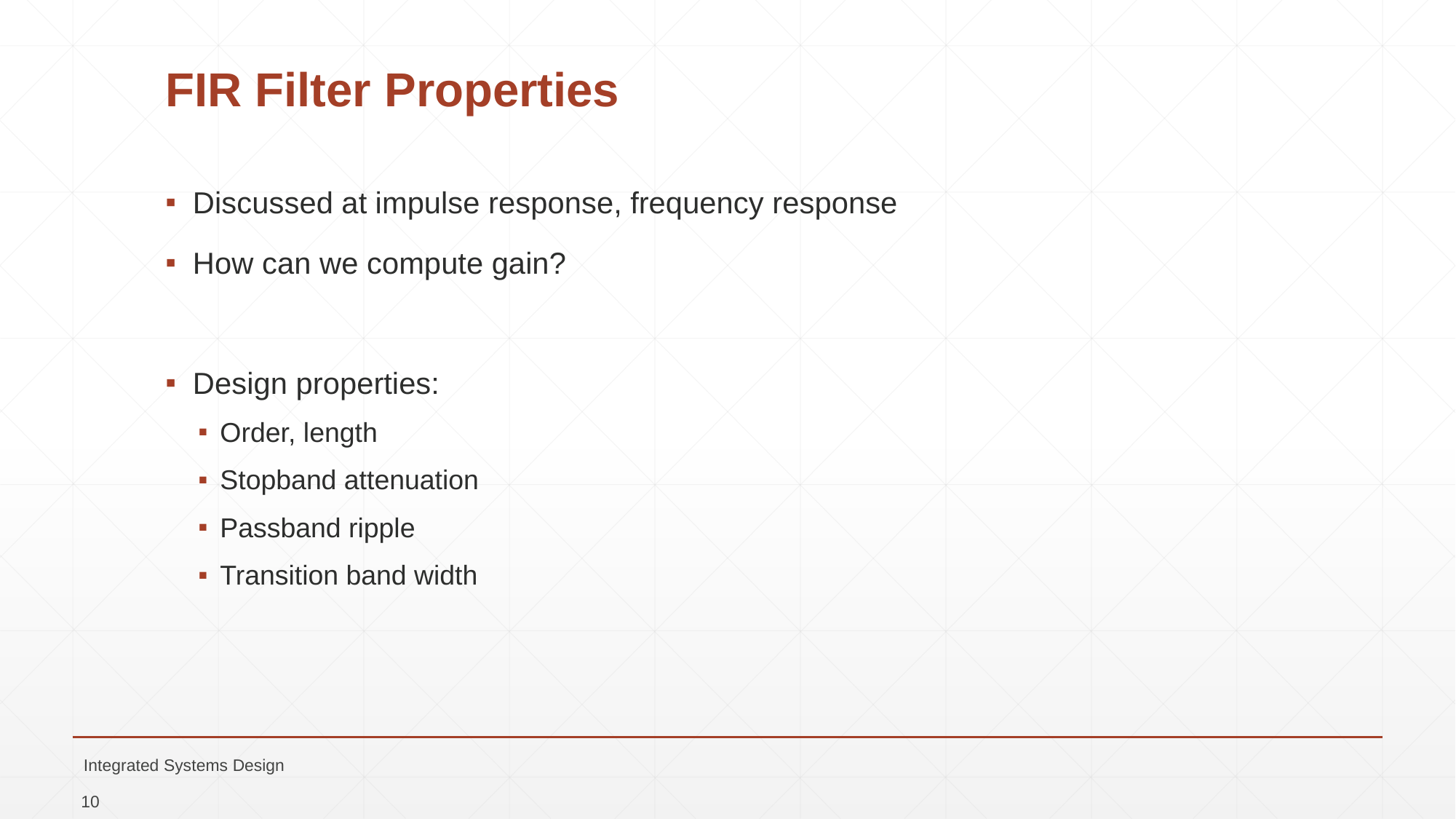

# FIR Filter Properties
Discussed at impulse response, frequency response
How can we compute gain?

Design properties:
Order, length
Stopband attenuation
Passband ripple
Transition band width

Integrated Systems Design
10